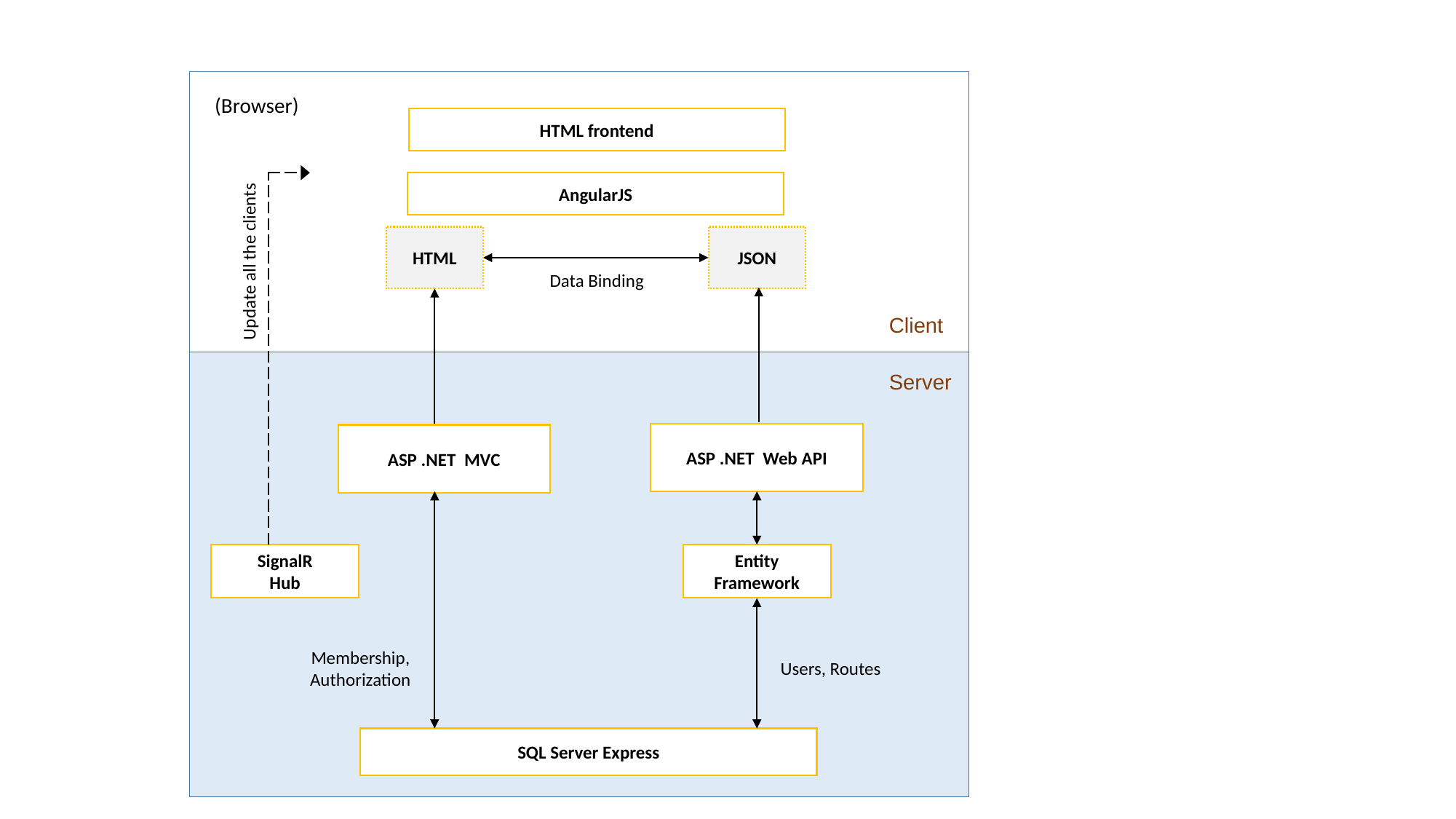

(Browser)
HTML frontend
AngularJS
HTML
JSON
Update all the clients
Data Binding
Client

Server
ASP .NET  Web API
ASP .NET  MVC
SignalR
Hub
Entity Framework
Membership, Authorization
Users, Routes
SQL Server Express